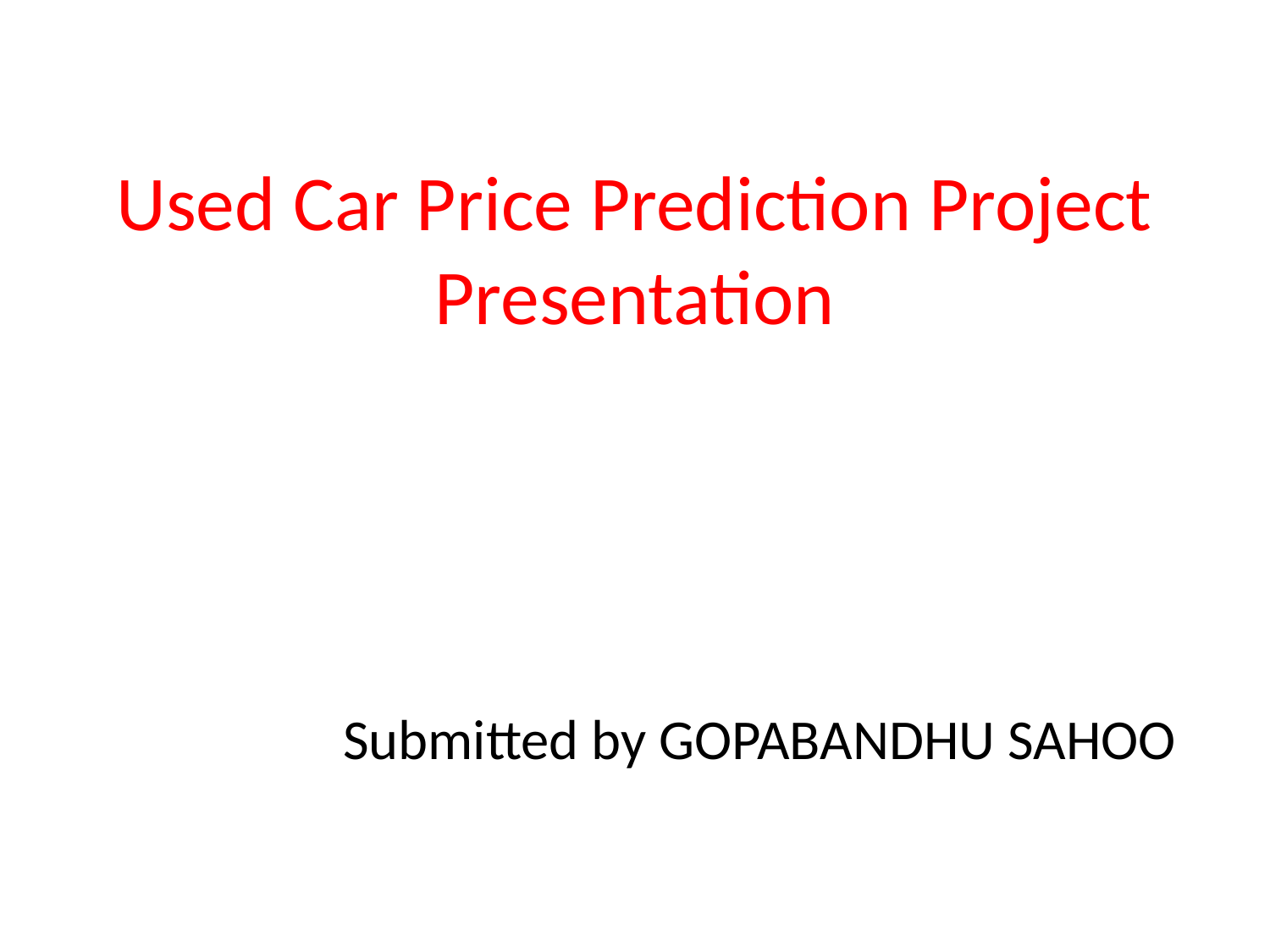

# Used Car Price Prediction Project Presentation

                     Submitted by GOPABANDHU SAHOO